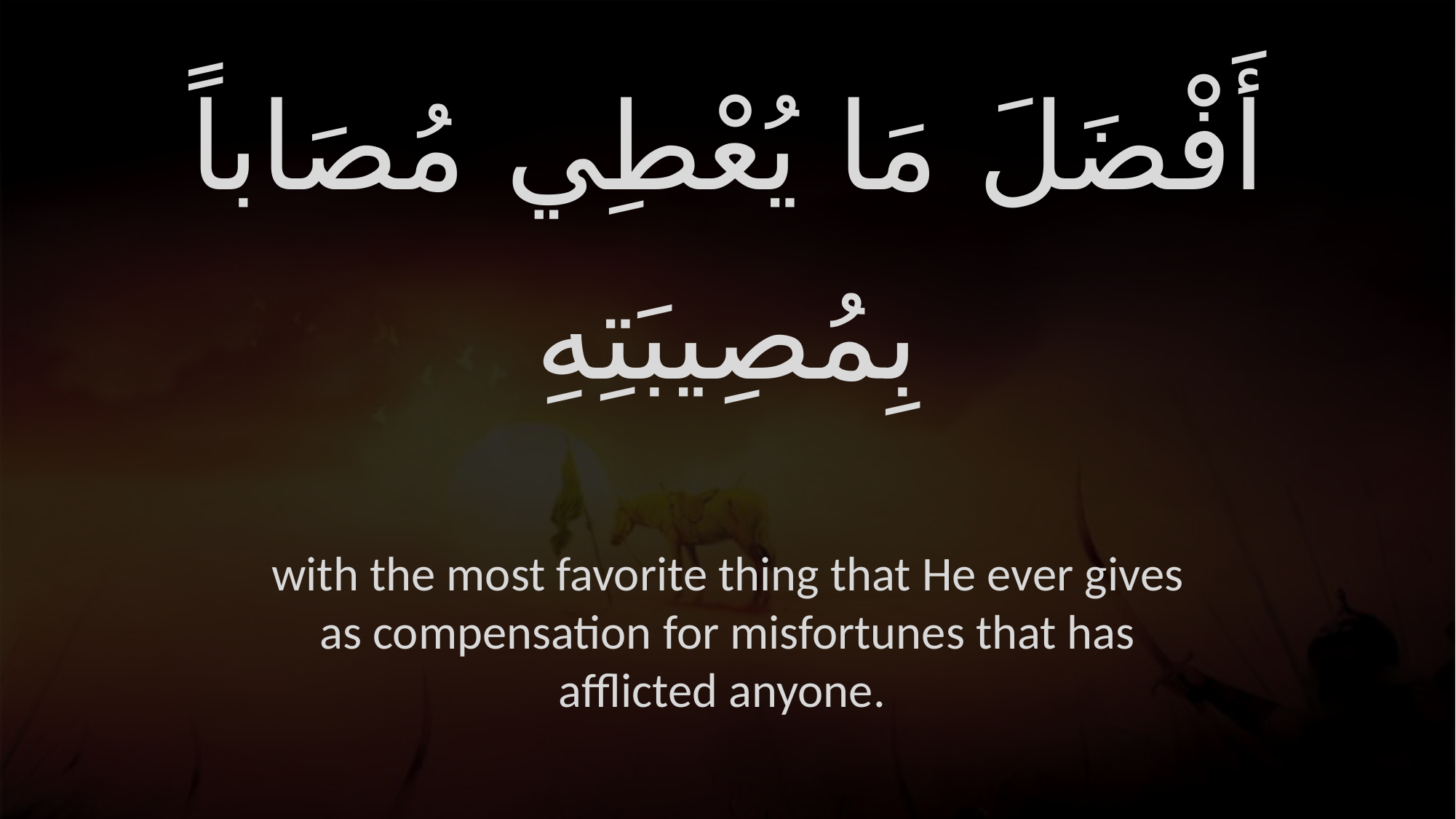

# أَفْضَلَ مَا يُعْطِي مُصَاباً بِمُصِيبَتِهِ
with the most favorite thing that He ever gives as compensation for misfortunes that has afflicted anyone.